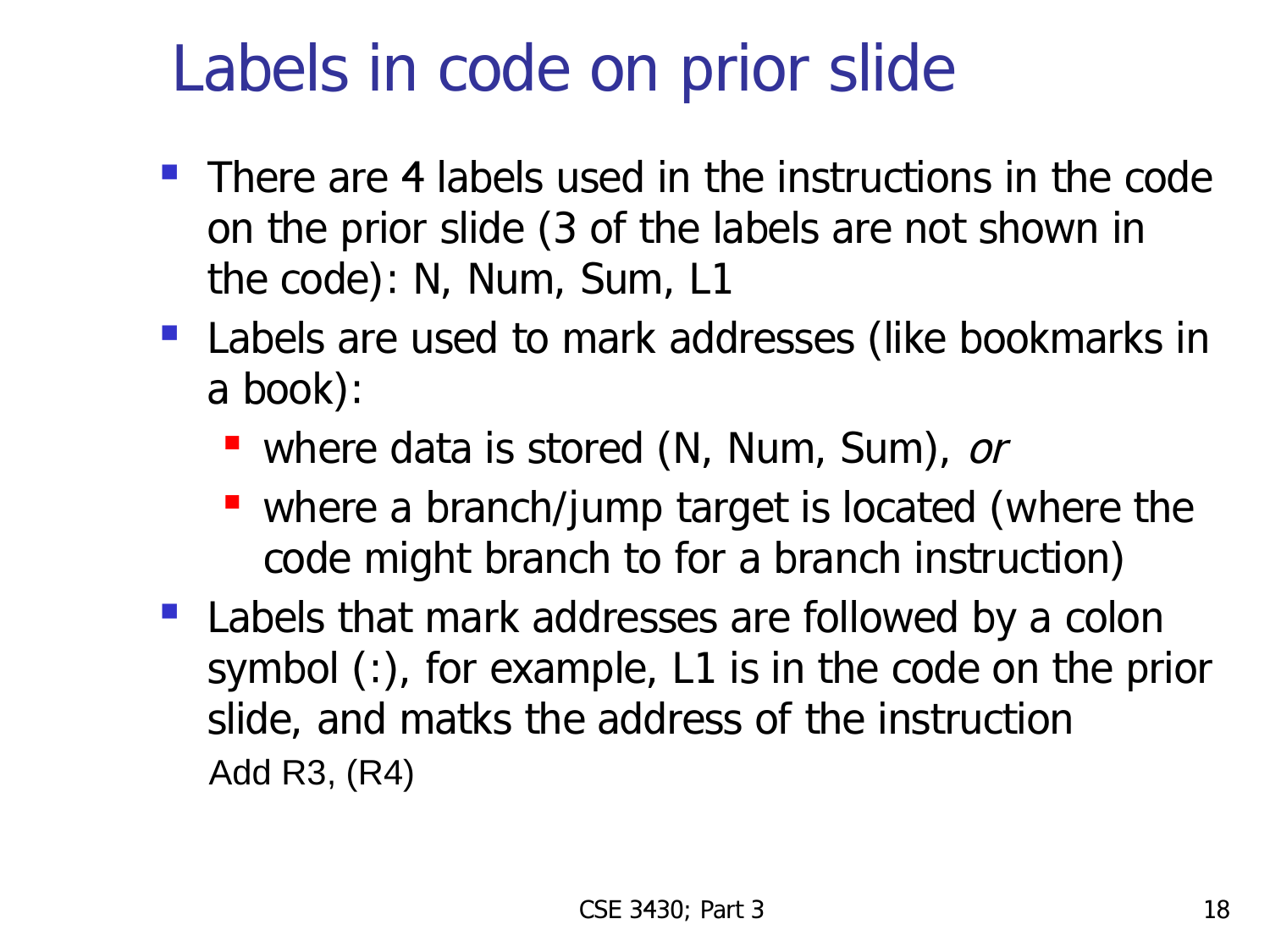

# Labels in code on prior slide
There are 4 labels used in the instructions in the code on the prior slide (3 of the labels are not shown in the code): N, Num, Sum, L1
Labels are used to mark addresses (like bookmarks in a book):
where data is stored (N, Num, Sum), or
where a branch/jump target is located (where the code might branch to for a branch instruction)
Labels that mark addresses are followed by a colon symbol (:), for example, L1 is in the code on the prior slide, and matks the address of the instruction
     Add R3, (R4)

CSE 3430; Part 3
18